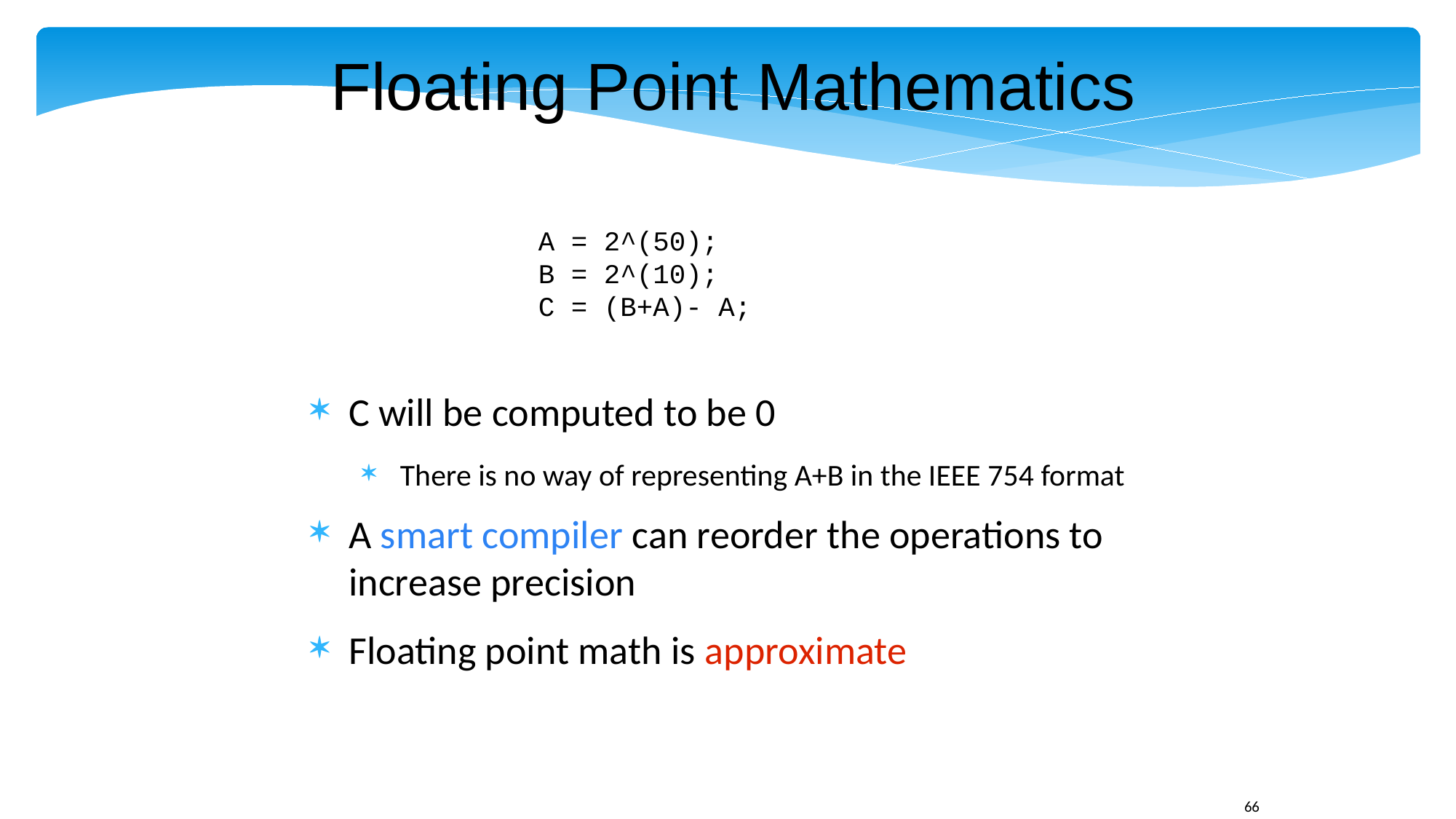

Floating Point Mathematics
A = 2^(50);
B = 2^(10);
C = (B+A)- A;
C will be computed to be 0
There is no way of representing A+B in the IEEE 754 format
A smart compiler can reorder the operations to increase precision
Floating point math is approximate
66